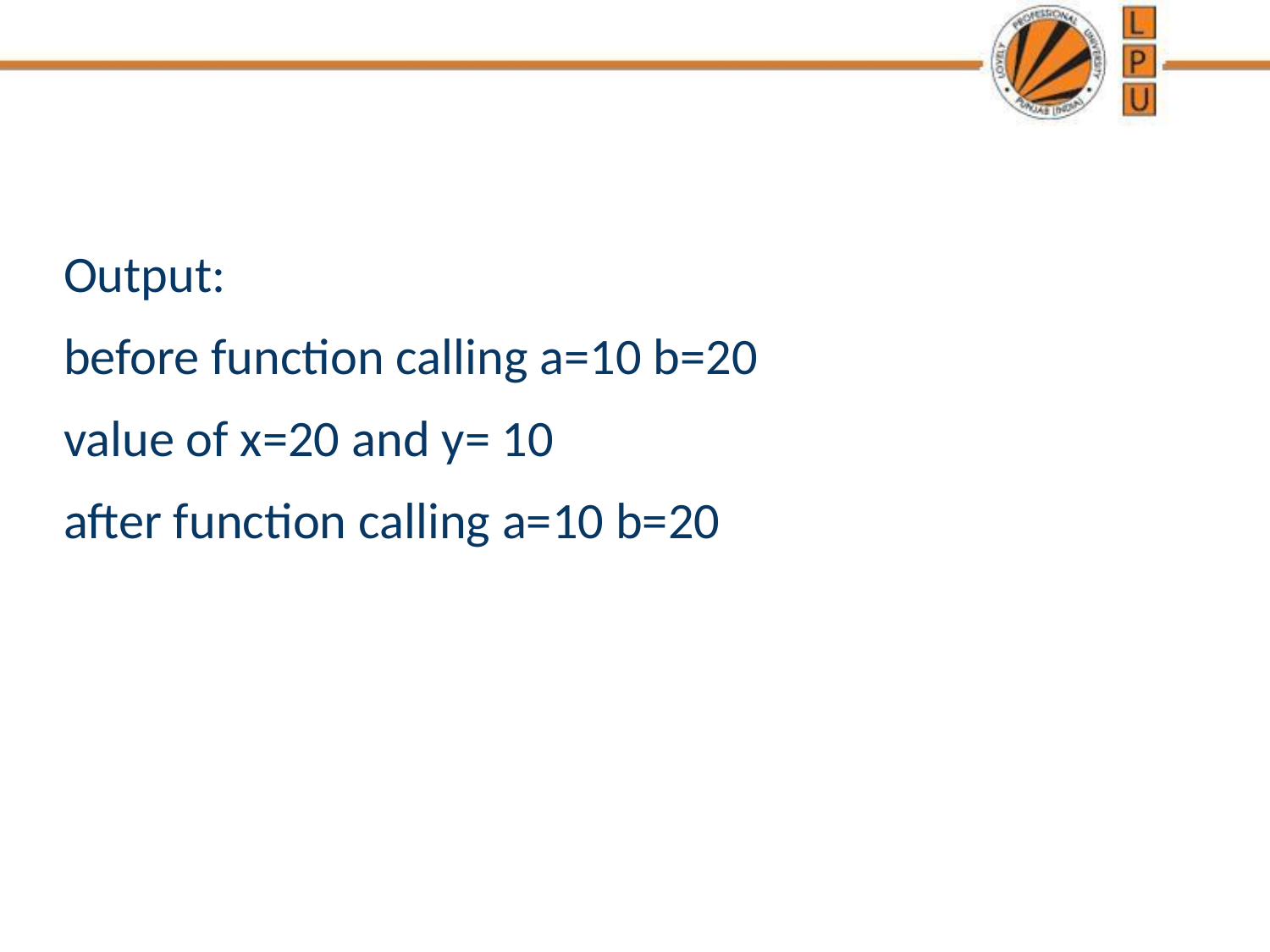

#
Output:
before function calling a=10 b=20
value of x=20 and y= 10
after function calling a=10 b=20